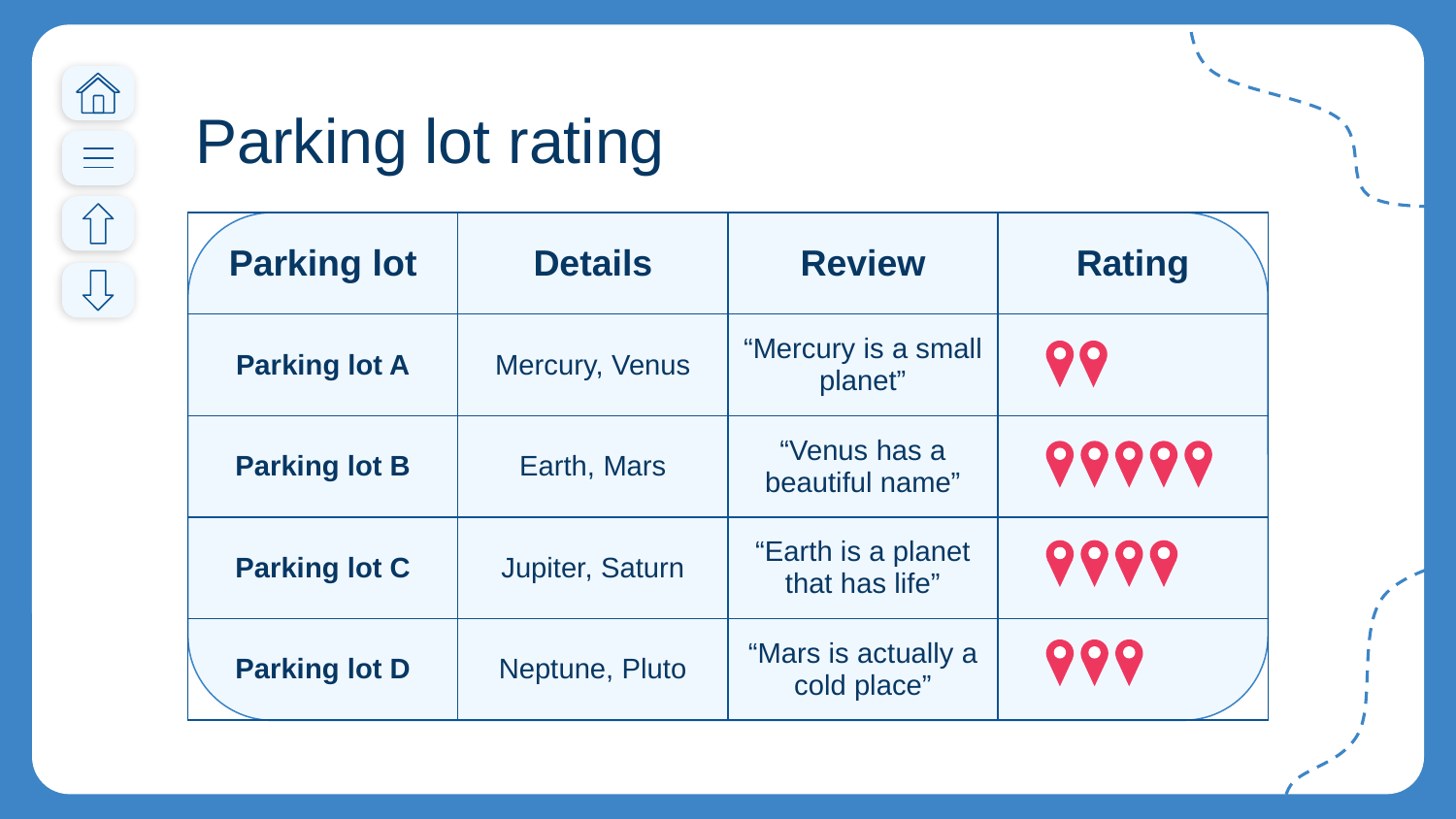

# Parking lot rating

| Parking lot | Details | Review | Rating |
| --- | --- | --- | --- |
| Parking lot A | Mercury, Venus | “Mercury is a small planet” |  |
| Parking lot B | Earth, Mars | “Venus has a beautiful name” |  |
| Parking lot C | Jupiter, Saturn | “Earth is a planet that has life” |  |
| Parking lot D | Neptune, Pluto | “Mars is actually a cold place” |  |